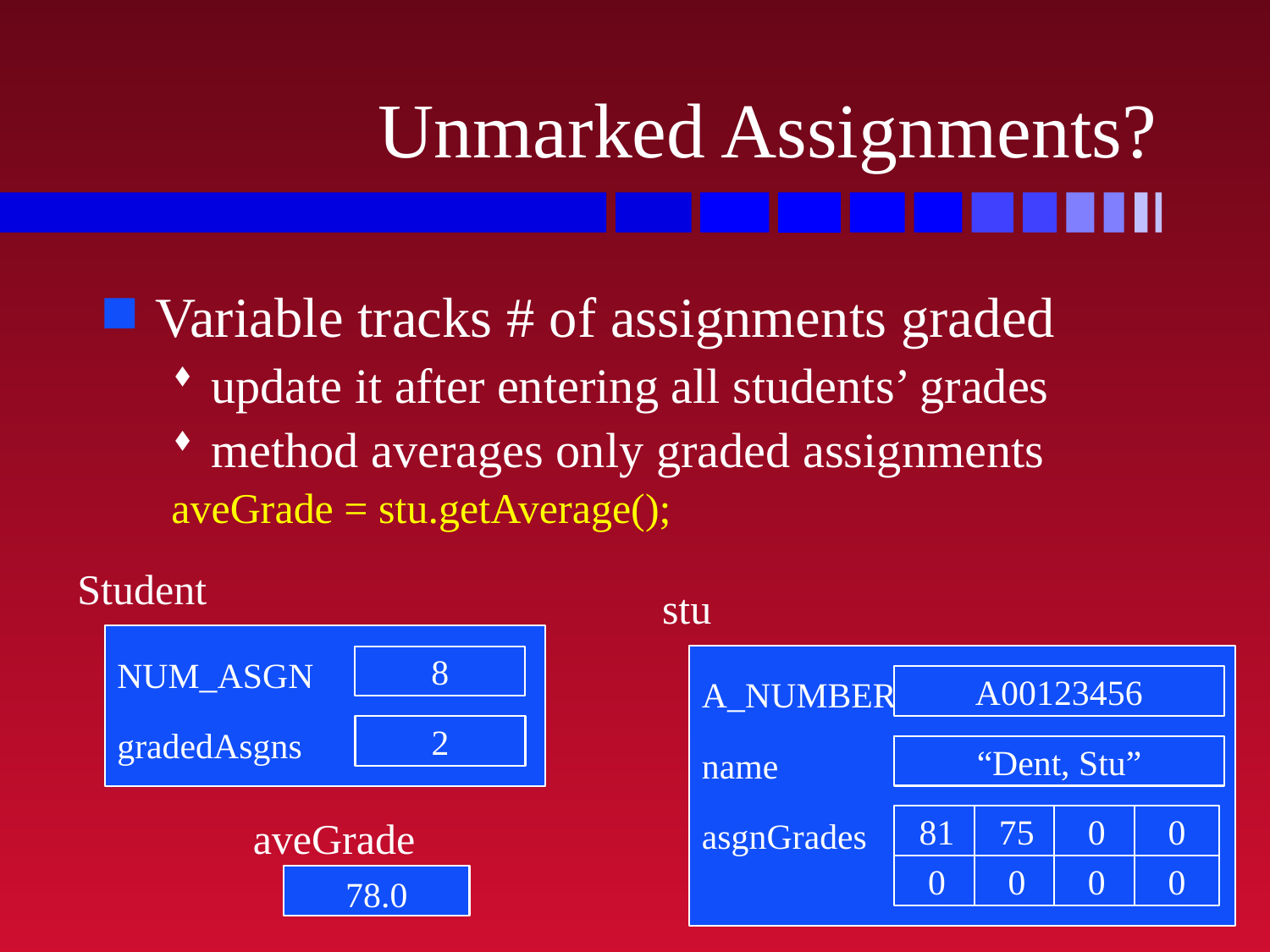

# Unmarked Assignments?
Variable tracks # of assignments graded
update it after entering all students’ grades
method averages only graded assignments
aveGrade = stu.getAverage();
Student
NUM_ASGN
gradedAsgns
8
2
stu
A_NUMBER
name
asgnGrades
A00123456
“Dent, Stu”
81
75
0
0
0
0
0
0
aveGrade
78.0